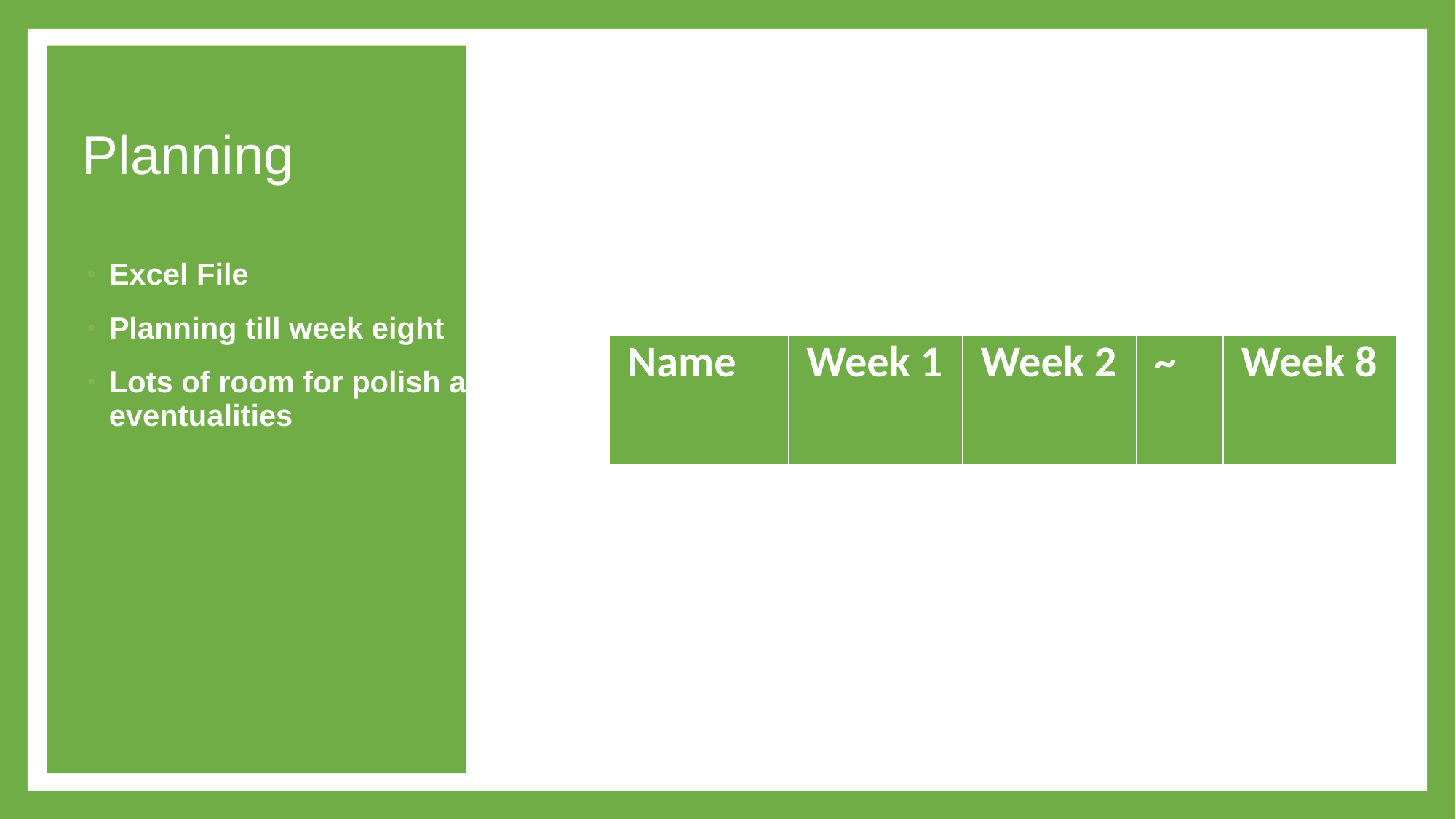

# Planning
Excel File
Planning till week eight
Lots of room for polish and eventualities
| Name | Week 1 | Week 2 | ~ | Week 8 |
| --- | --- | --- | --- | --- |